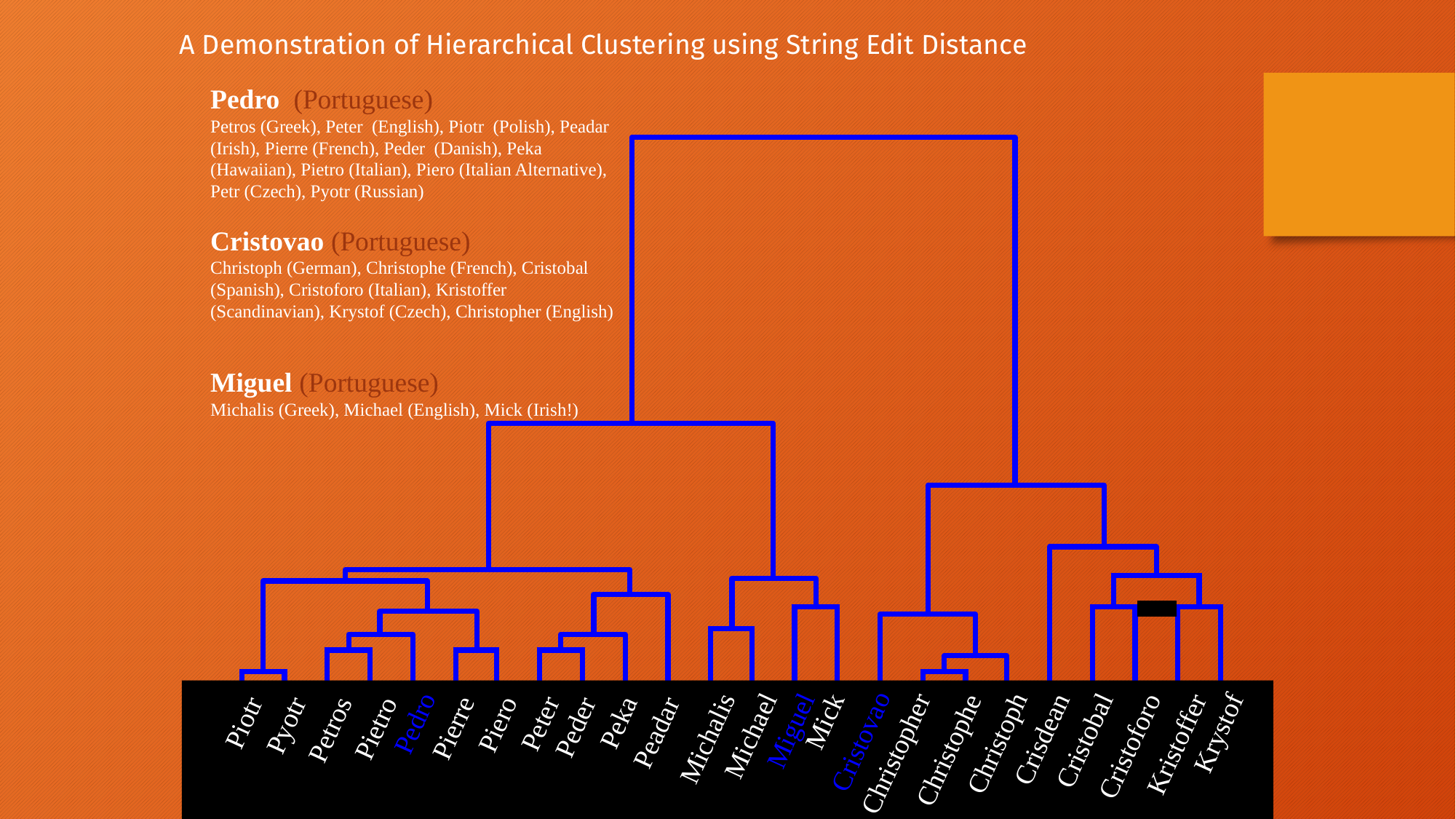

A Demonstration of Hierarchical Clustering using String Edit Distance
Pedro  (Portuguese)
Petros (Greek), Peter  (English), Piotr  (Polish), Peadar (Irish), Pierre (French), Peder  (Danish), Peka (Hawaiian), Pietro (Italian), Piero (Italian Alternative), Petr (Czech), Pyotr (Russian)

Cristovao (Portuguese)
Christoph (German), Christophe (French), Cristobal (Spanish), Cristoforo (Italian), Kristoffer (Scandinavian), Krystof (Czech), Christopher (English)

Miguel (Portuguese)
Michalis (Greek), Michael (English), Mick (Irish!)

 Piotr
 Peka
Mick
 Peter
 Piero
Pedro
 Pyotr
Peder
 Pierre
 Pietro
 Petros
Miguel
 Peadar
Krystof
Michael
Michalis
Crisdean
Cristobal
Christoph
Cristovao
Kristoffer
Cristoforo
Christophe
Christopher